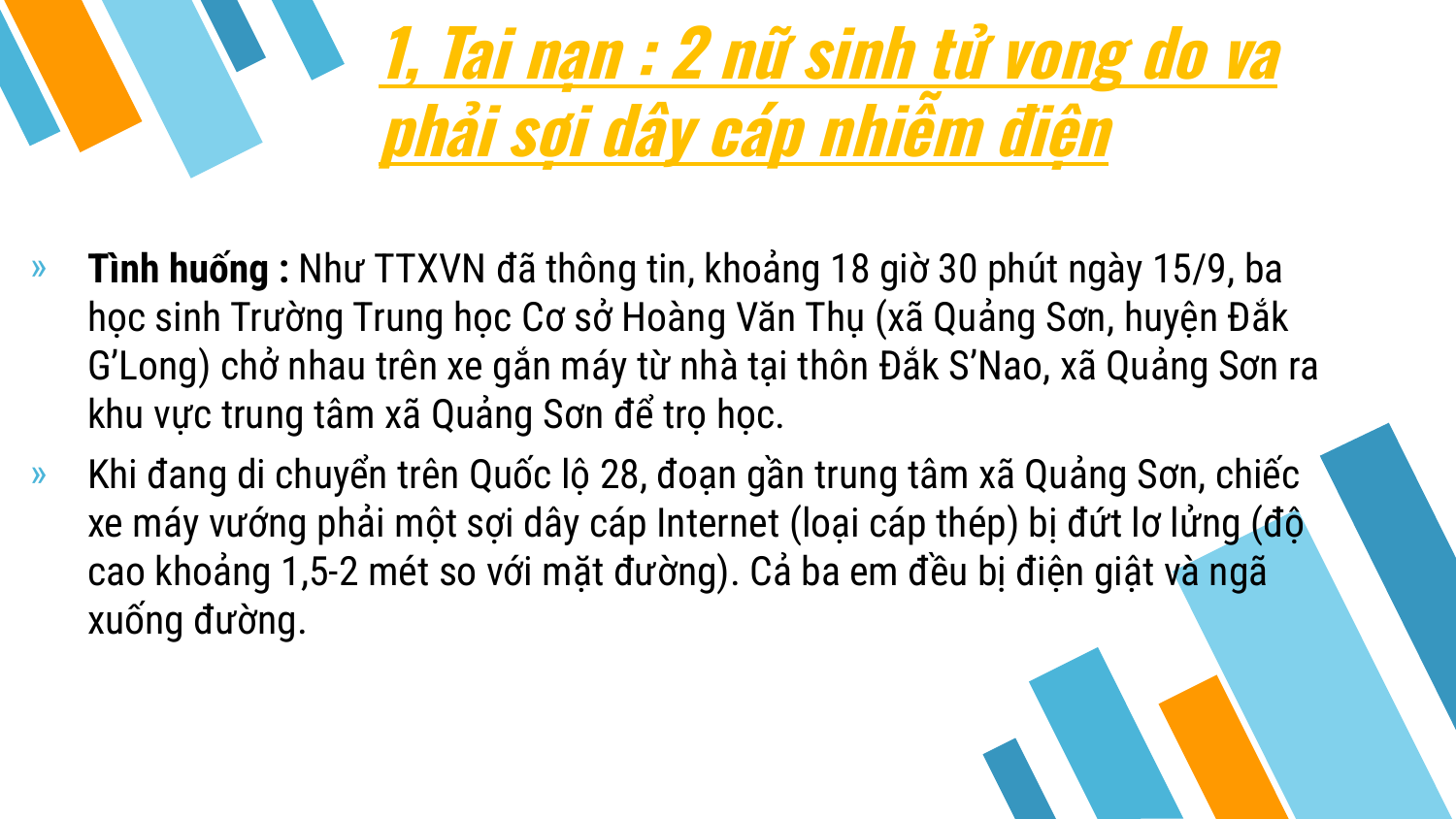

3
1, Tai nạn : 2 nữ sinh tử vong do va phải sợi dây cáp nhiễm điện
Tình huống : Như TTXVN đã thông tin, khoảng 18 giờ 30 phút ngày 15/9, ba học sinh Trường Trung học Cơ sở Hoàng Văn Thụ (xã Quảng Sơn, huyện Đắk G’Long) chở nhau trên xe gắn máy từ nhà tại thôn Đắk S’Nao, xã Quảng Sơn ra khu vực trung tâm xã Quảng Sơn để trọ học.
Khi đang di chuyển trên Quốc lộ 28, đoạn gần trung tâm xã Quảng Sơn, chiếc xe máy vướng phải một sợi dây cáp Internet (loại cáp thép) bị đứt lơ lửng (độ cao khoảng 1,5-2 mét so với mặt đường). Cả ba em đều bị điện giật và ngã xuống đường.